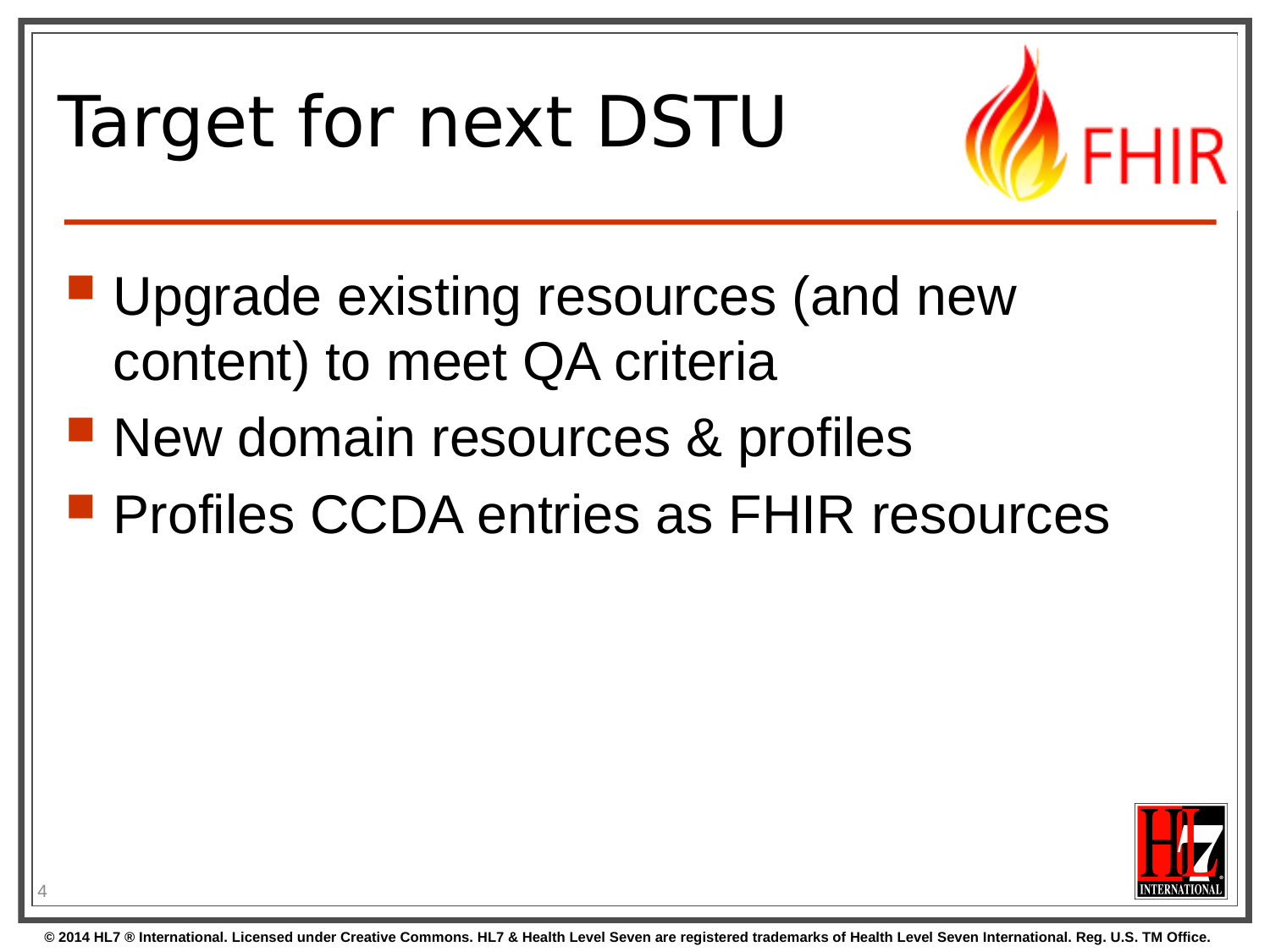

# Target for next DSTU
Upgrade existing resources (and new content) to meet QA criteria
New domain resources & profiles
Profiles CCDA entries as FHIR resources
4